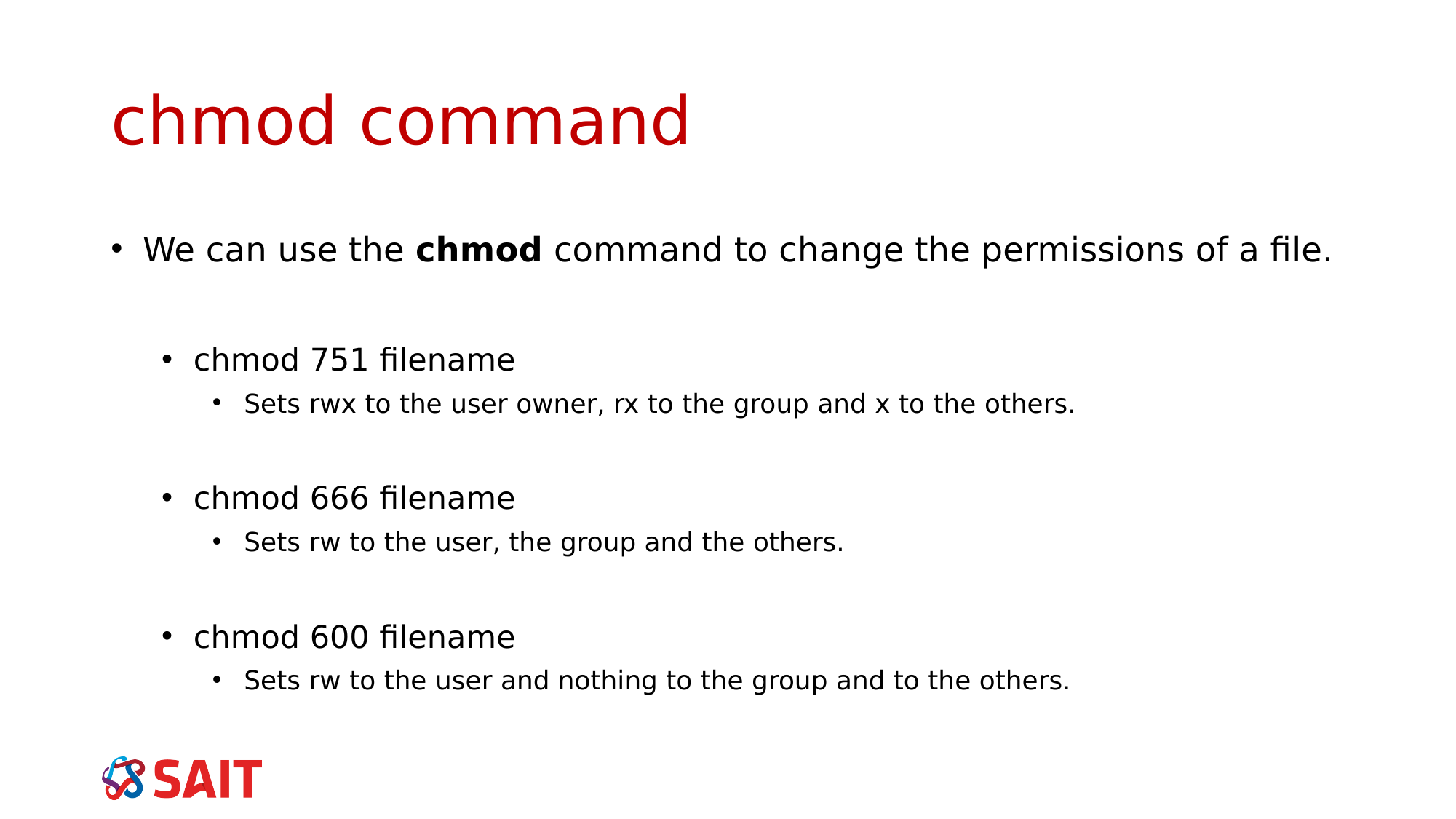

# chmod command
We can use the chmod command to change the permissions of a file.

chmod 751 filename
Sets rwx to the user owner, rx to the group and x to the others.

chmod 666 filename
Sets rw to the user, the group and the others.

chmod 600 filename
Sets rw to the user and nothing to the group and to the others.